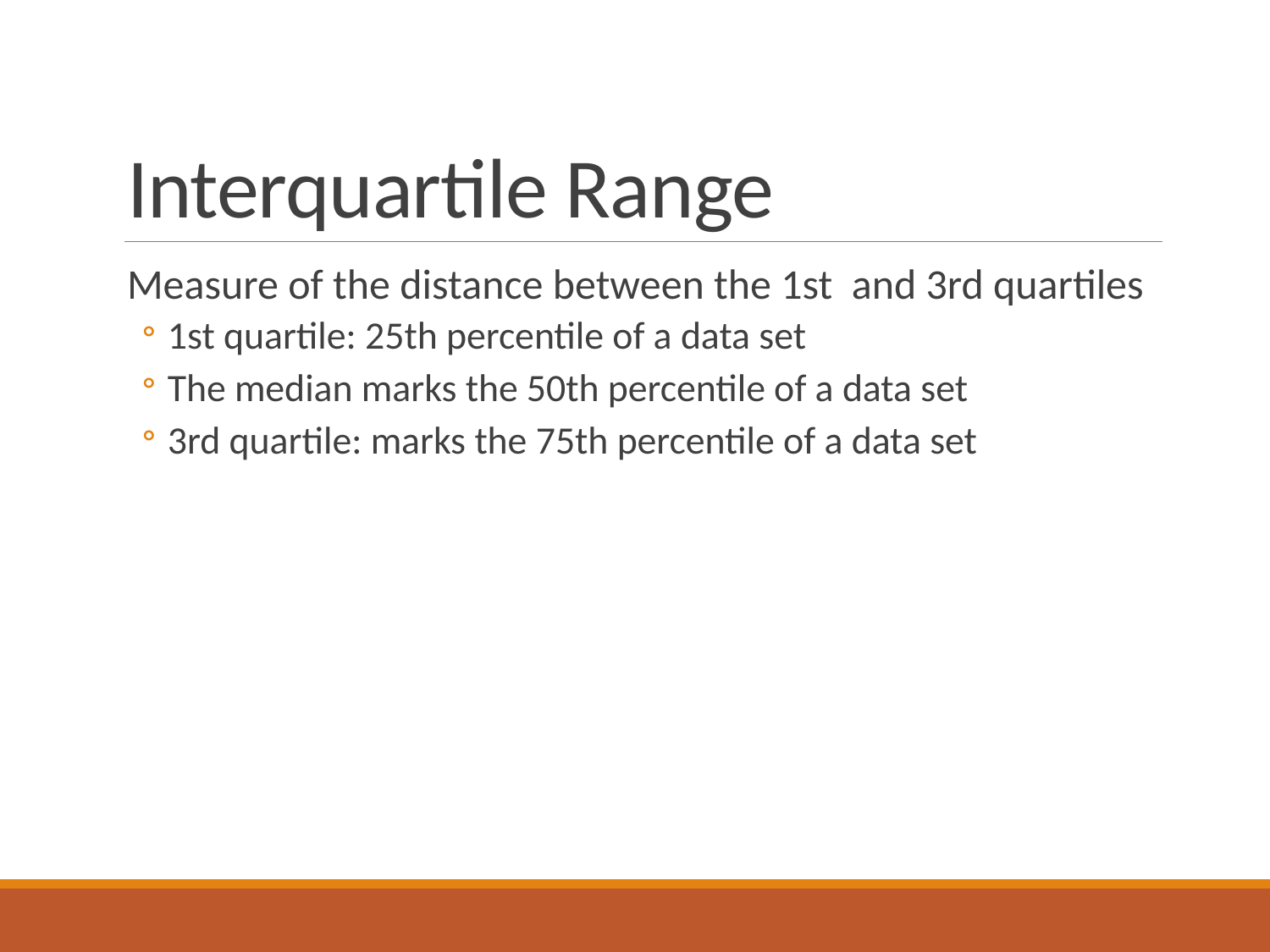

# Interquartile Range
Measure of the distance between the 1st  and 3rd quartiles
1st quartile: 25th percentile of a data set
The median marks the 50th percentile of a data set
3rd quartile: marks the 75th percentile of a data set